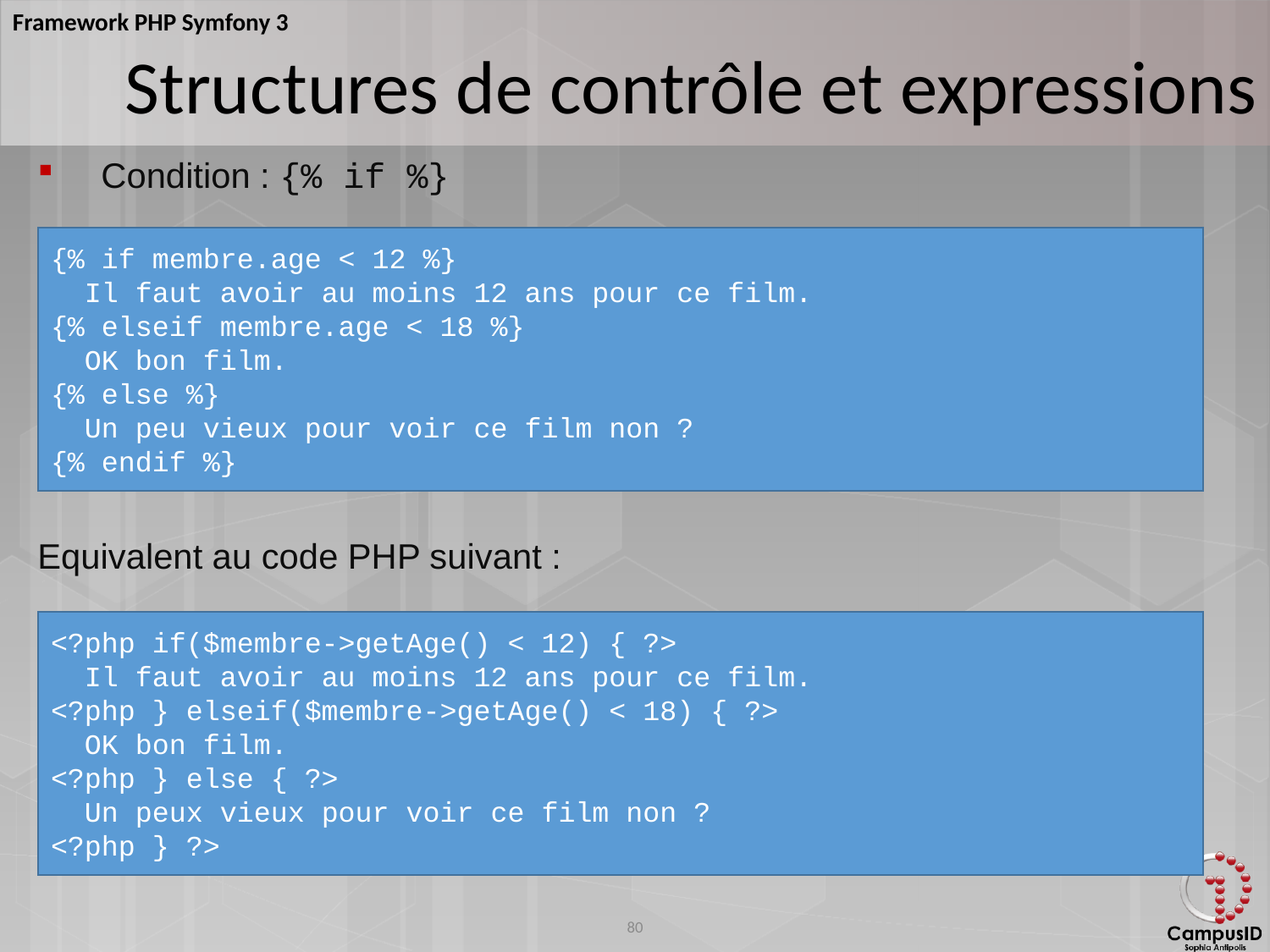

Structures de contrôle et expressions
Condition : {% if %}

Equivalent au code PHP suivant :
{% if membre.age < 12 %}
  Il faut avoir au moins 12 ans pour ce film.
{% elseif membre.age < 18 %}
  OK bon film.
{% else %}
  Un peu vieux pour voir ce film non ?
{% endif %}
<?php if($membre->getAge() < 12) { ?>
  Il faut avoir au moins 12 ans pour ce film.
<?php } elseif($membre->getAge() < 18) { ?>
  OK bon film.
<?php } else { ?>
  Un peux vieux pour voir ce film non ?
<?php } ?>